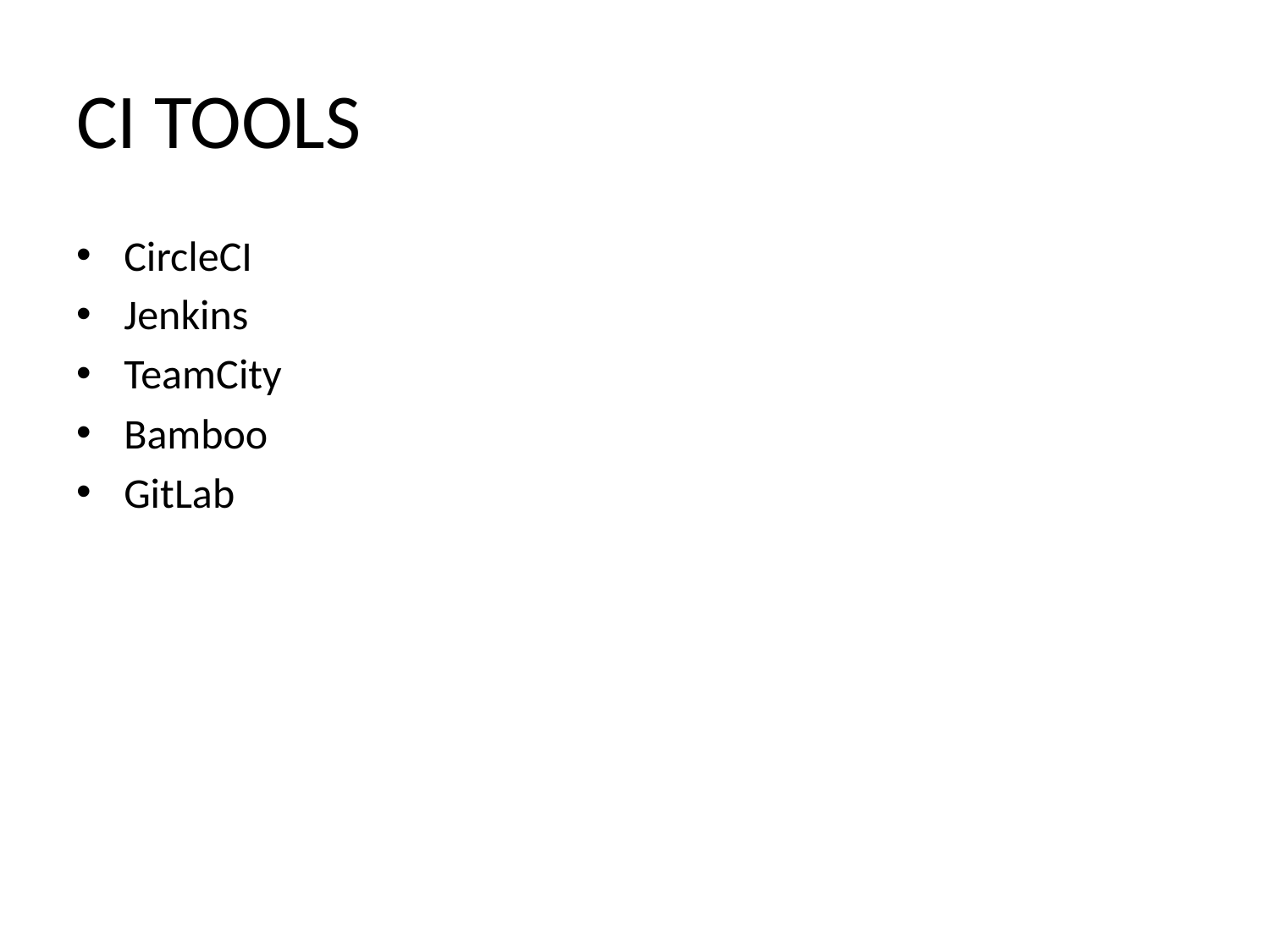

# CI TOOLS
CircleCI
Jenkins
TeamCity
Bamboo
GitLab